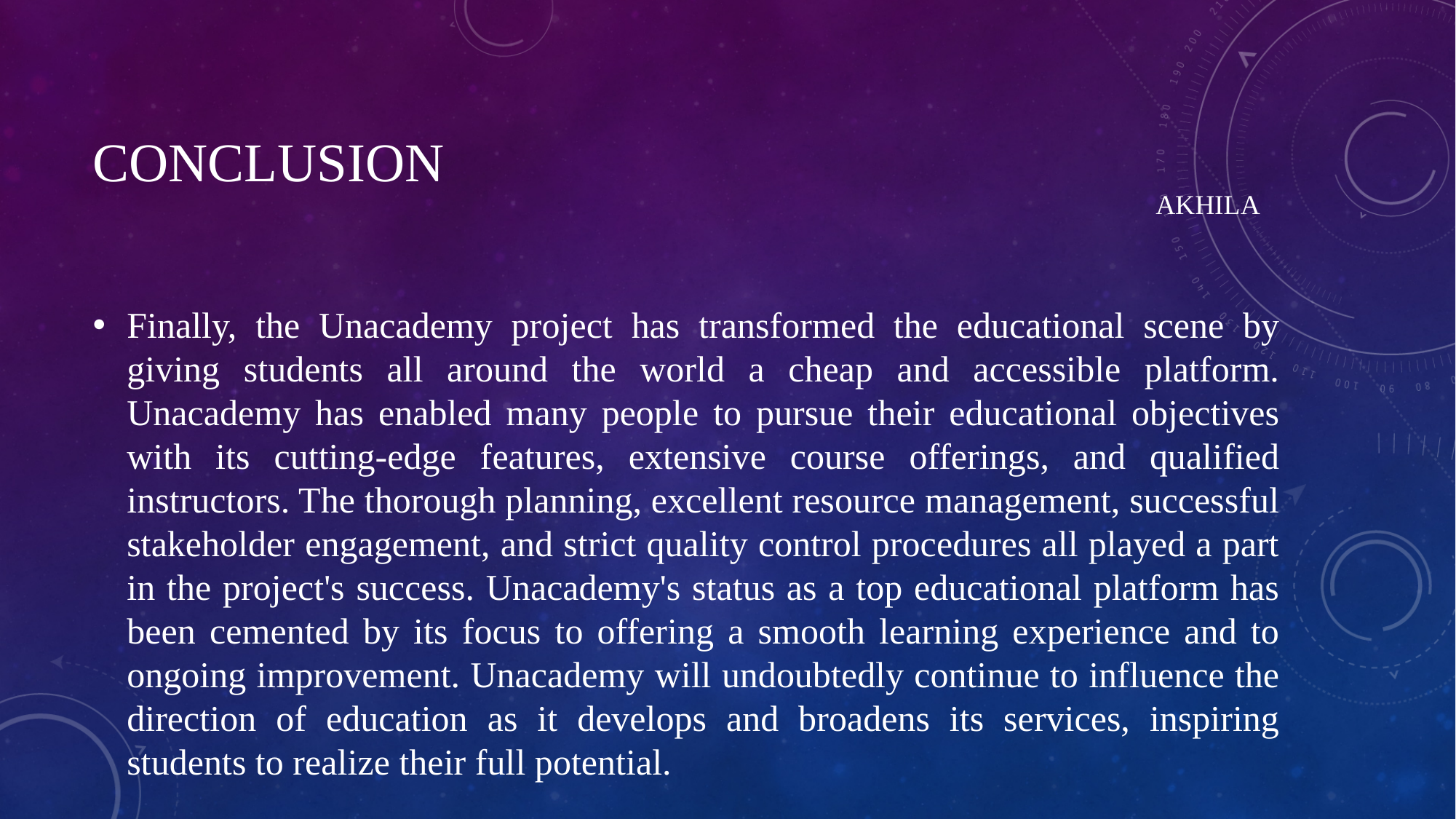

# Conclusion
AKHILA
Finally, the Unacademy project has transformed the educational scene by giving students all around the world a cheap and accessible platform. Unacademy has enabled many people to pursue their educational objectives with its cutting-edge features, extensive course offerings, and qualified instructors. The thorough planning, excellent resource management, successful stakeholder engagement, and strict quality control procedures all played a part in the project's success. Unacademy's status as a top educational platform has been cemented by its focus to offering a smooth learning experience and to ongoing improvement. Unacademy will undoubtedly continue to influence the direction of education as it develops and broadens its services, inspiring students to realize their full potential.